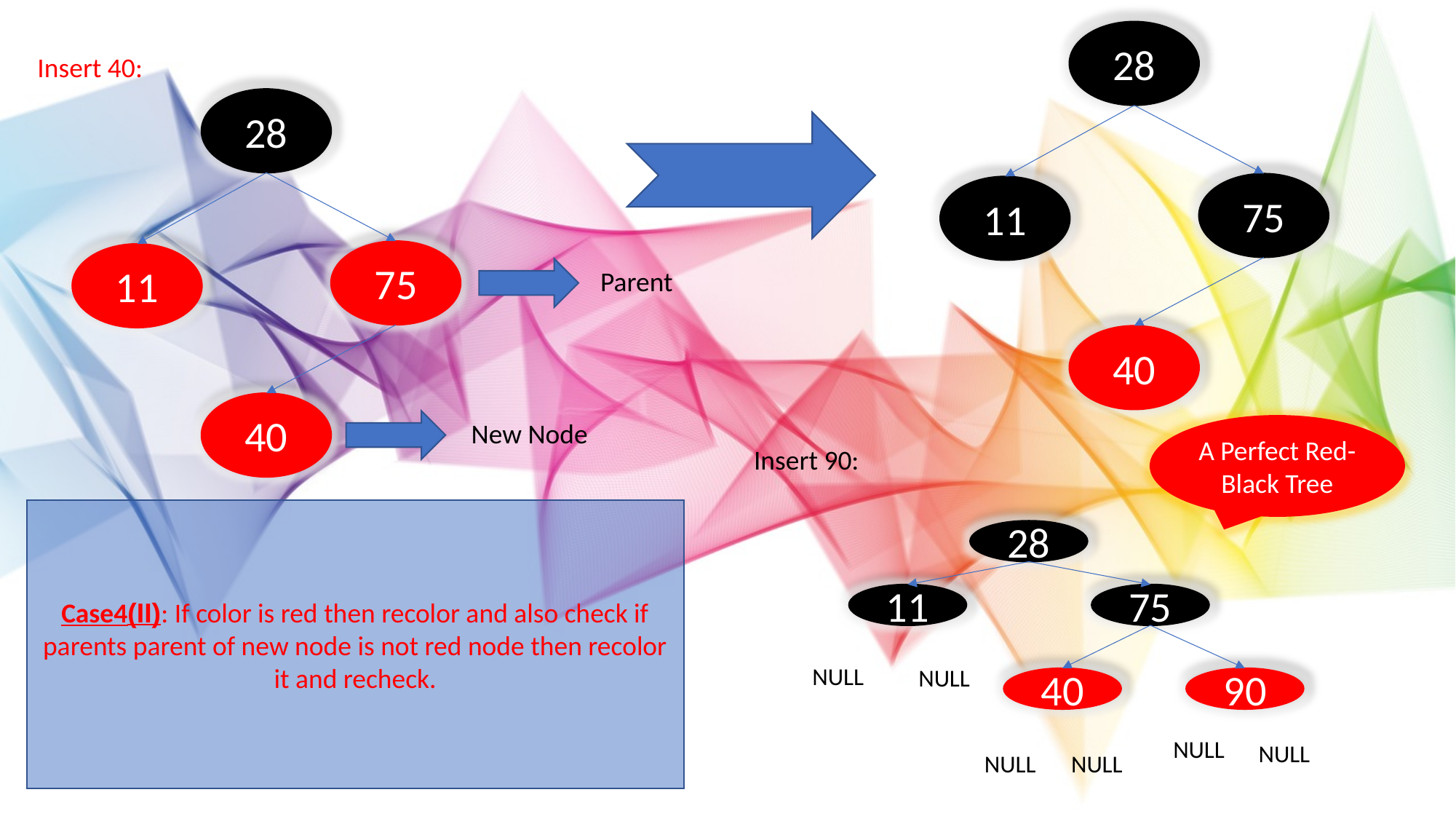

28
Insert 40:
28

75
11
75
11

Parent
40
40

New Node
A Perfect Red-Black Tree
Insert 90:
Case4(II): If color is red then recolor and also check if parents parent of new node is not red node then recolor it and recheck.
28
11
75
NULL
NULL
40
90
NULL
NULL
NULL
NULL